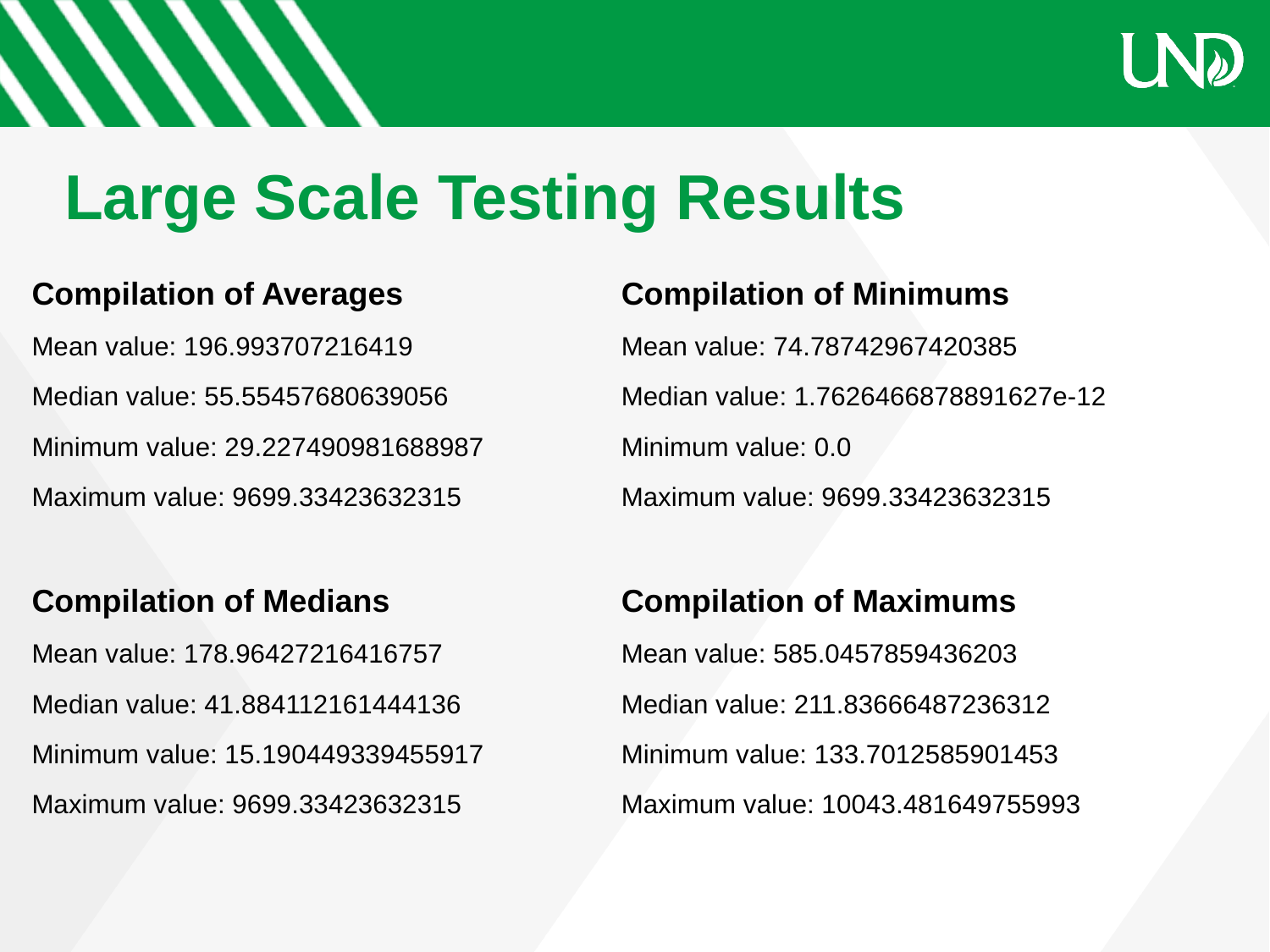

Large Scale Testing Results
# Compilation of Averages
Mean value: 196.993707216419
Median value: 55.55457680639056
Minimum value: 29.227490981688987
Maximum value: 9699.33423632315

Compilation of Medians
Mean value: 178.96427216416757
Median value: 41.884112161444136
Minimum value: 15.190449339455917
Maximum value: 9699.33423632315
Compilation of Minimums
Mean value: 74.78742967420385
Median value: 1.7626466878891627e-12
Minimum value: 0.0
Maximum value: 9699.33423632315

Compilation of Maximums
Mean value: 585.0457859436203
Median value: 211.83666487236312
Minimum value: 133.7012585901453
Maximum value: 10043.481649755993